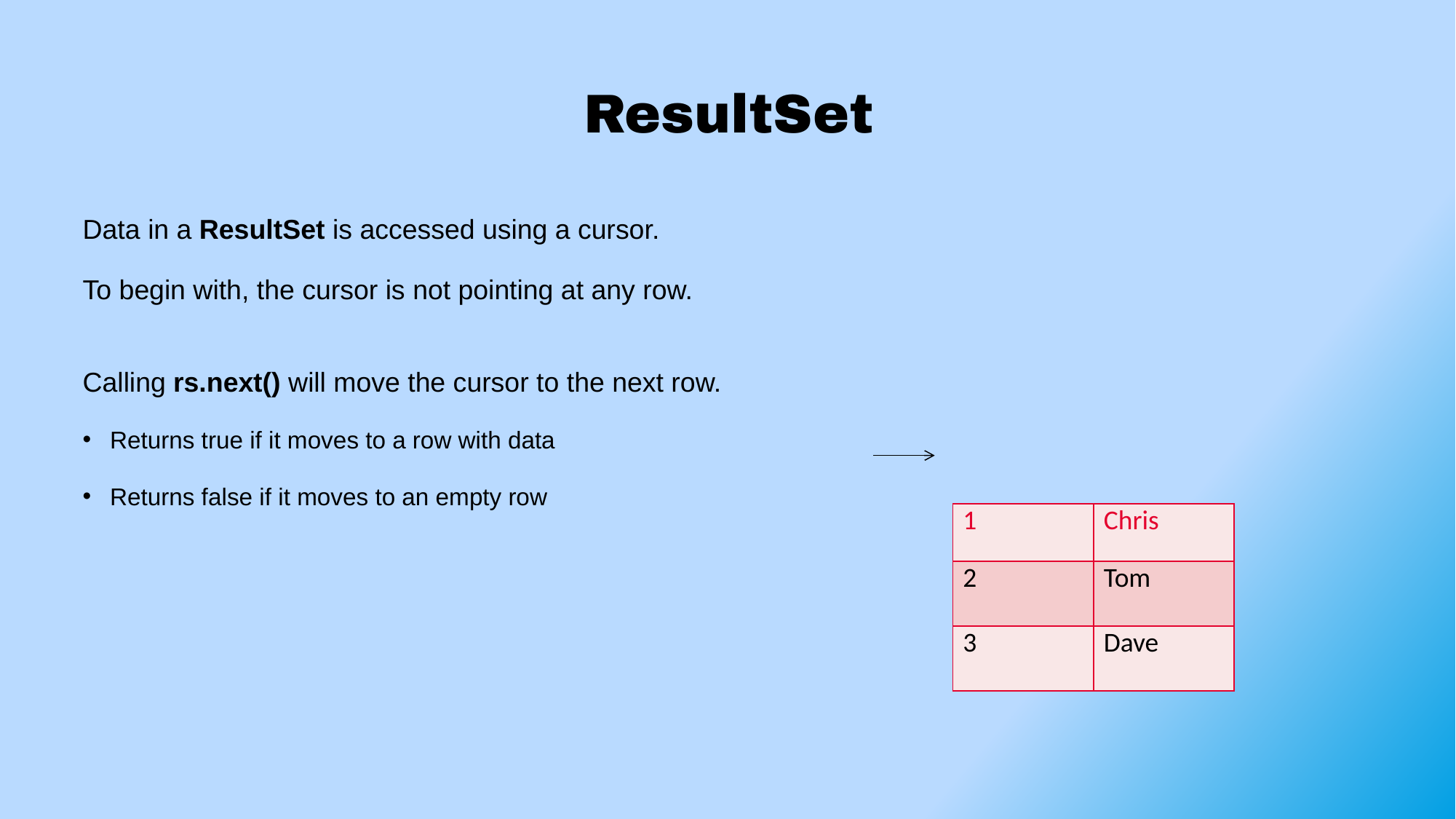

# ResultSet
Data in a ResultSet is accessed using a cursor.
To begin with, the cursor is not pointing at any row.
Calling rs.next() will move the cursor to the next row.
Returns true if it moves to a row with data
Returns false if it moves to an empty row
| 1 | Chris |
| --- | --- |
| 2 | Tom |
| 3 | Dave |